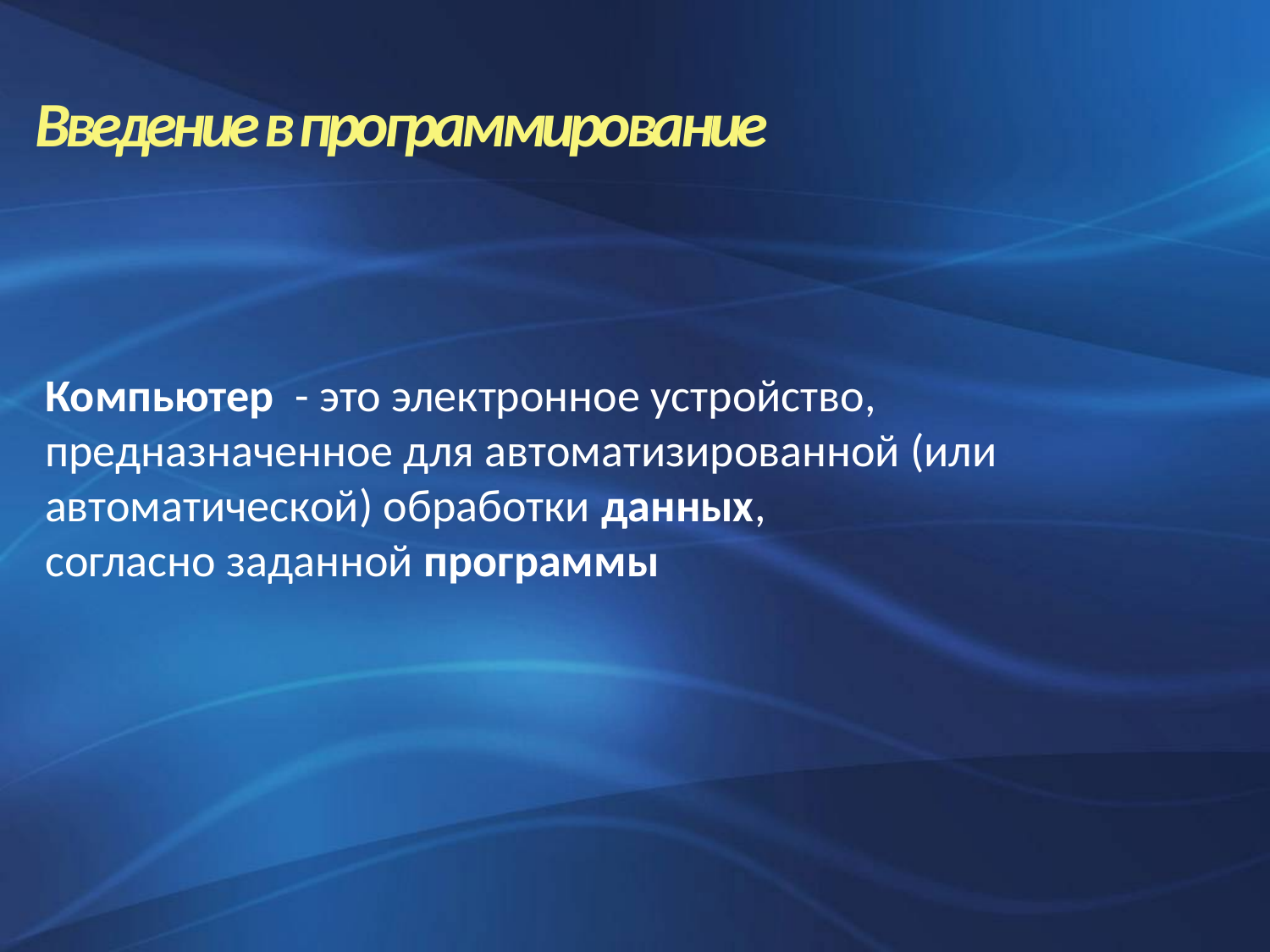

Введение в программирование
Компьютер  - это электронное устройство, предназначенное для автоматизированной (или автоматической) обработки данных,
согласно заданной программы